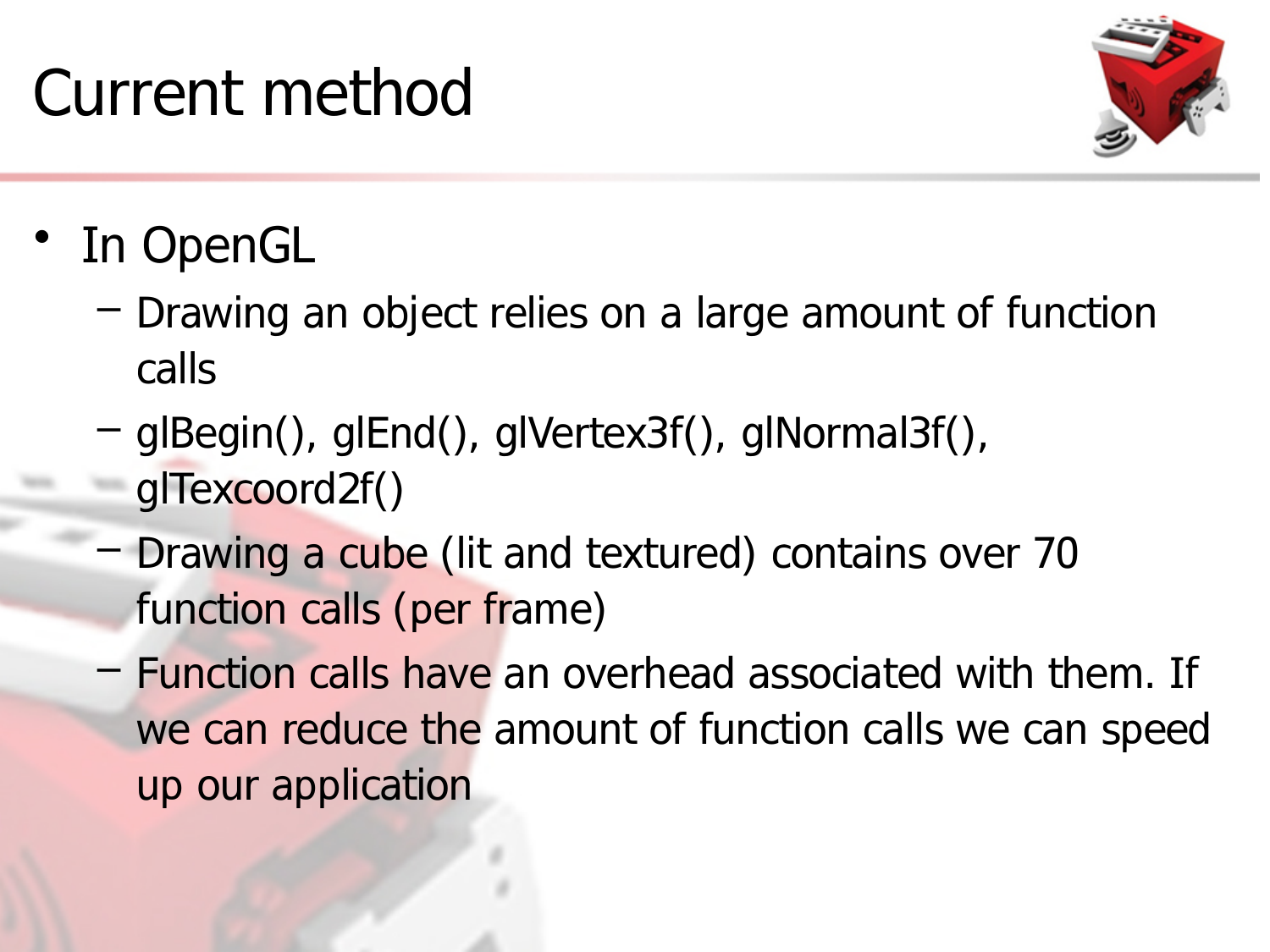

# Current method
In OpenGL
Drawing an object relies on a large amount of function calls
glBegin(), glEnd(), glVertex3f(), glNormal3f(), glTexcoord2f()
Drawing a cube (lit and textured) contains over 70 function calls (per frame)
Function calls have an overhead associated with them. If we can reduce the amount of function calls we can speed up our application